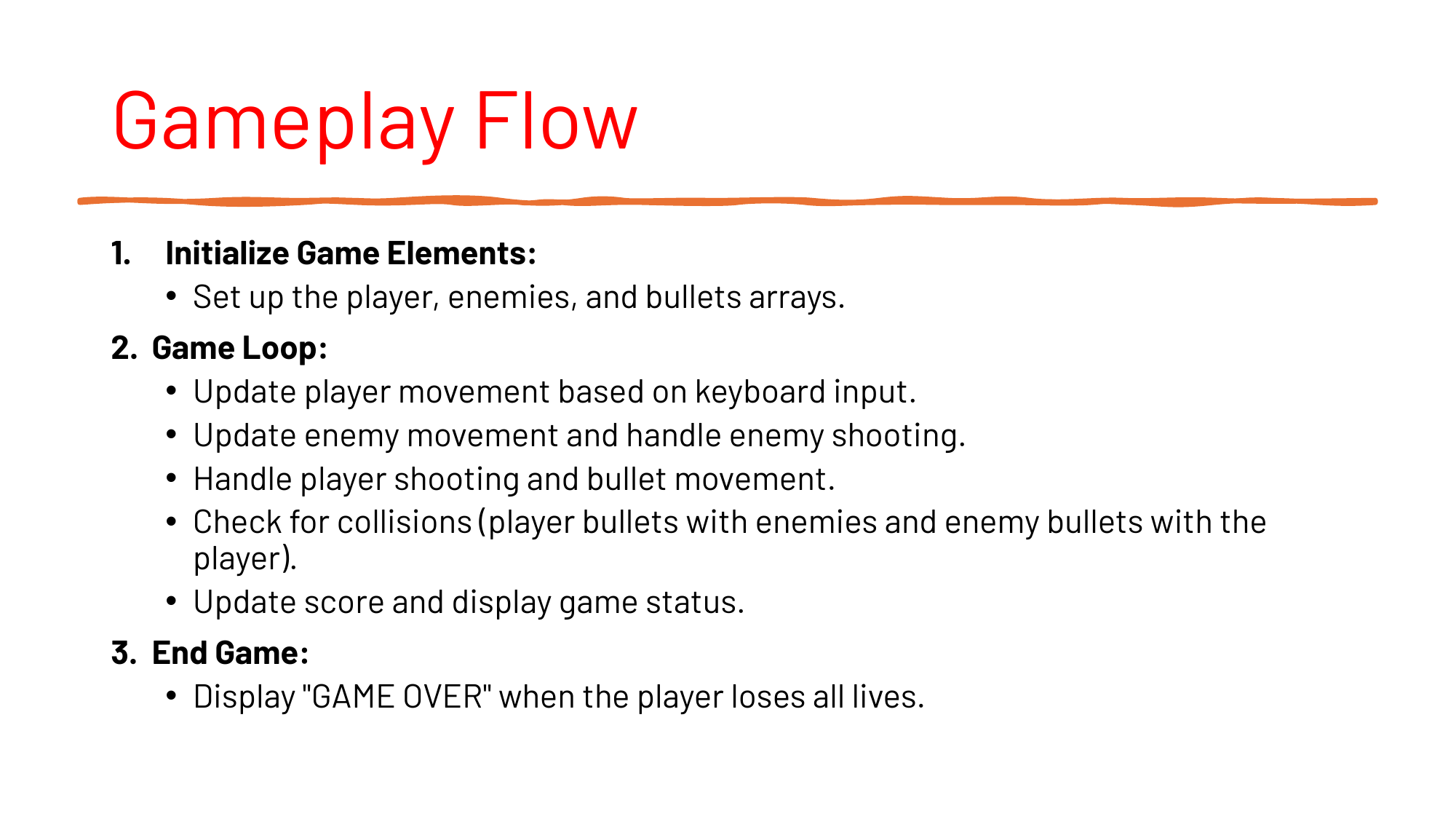

# Gameplay Flow

Initialize Game Elements:
Set up the player, enemies, and bullets arrays.
  Game Loop:
Update player movement based on keyboard input.
Update enemy movement and handle enemy shooting.
Handle player shooting and bullet movement.
Check for collisions (player bullets with enemies and enemy bullets with the player).
Update score and display game status.
  End Game:
Display "GAME OVER" when the player loses all lives.